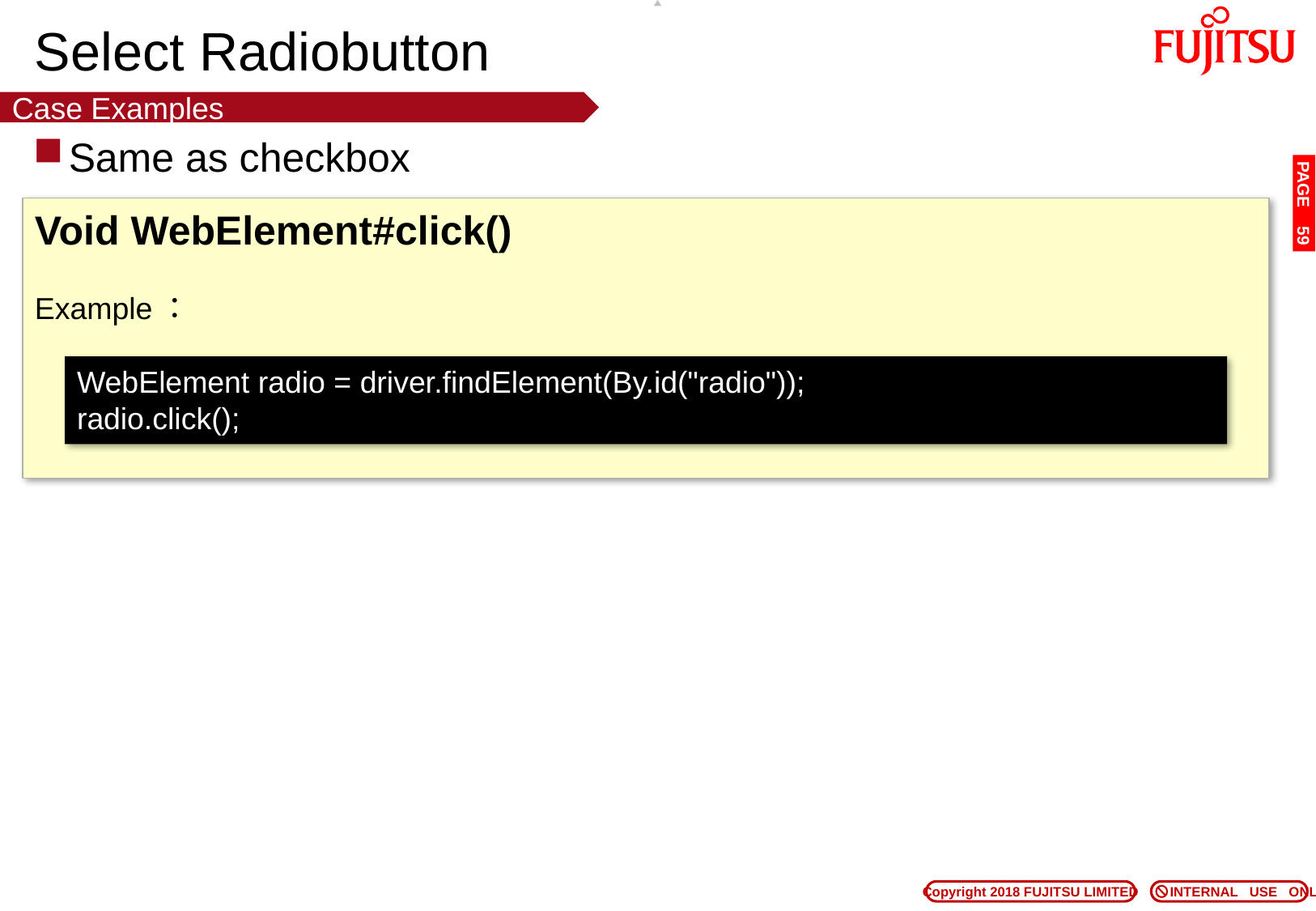

# Select Radiobutton
Case Examples
Same as checkbox

PAGE    59
Void WebElement#click()

Example：
WebElement radio = driver.findElement(By.id("radio"));
radio.click();